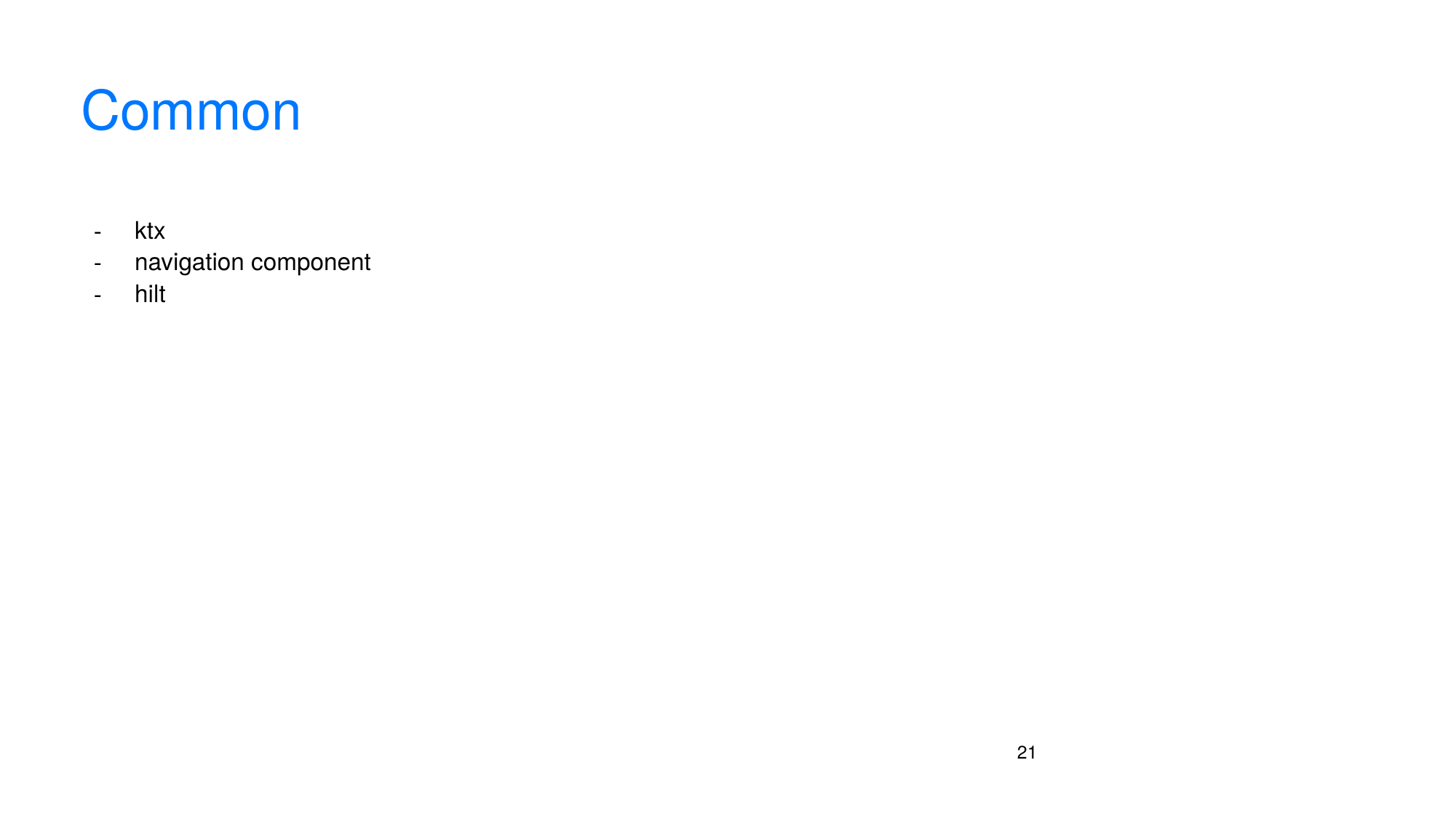

# Common
ktx
navigation component
hilt
21